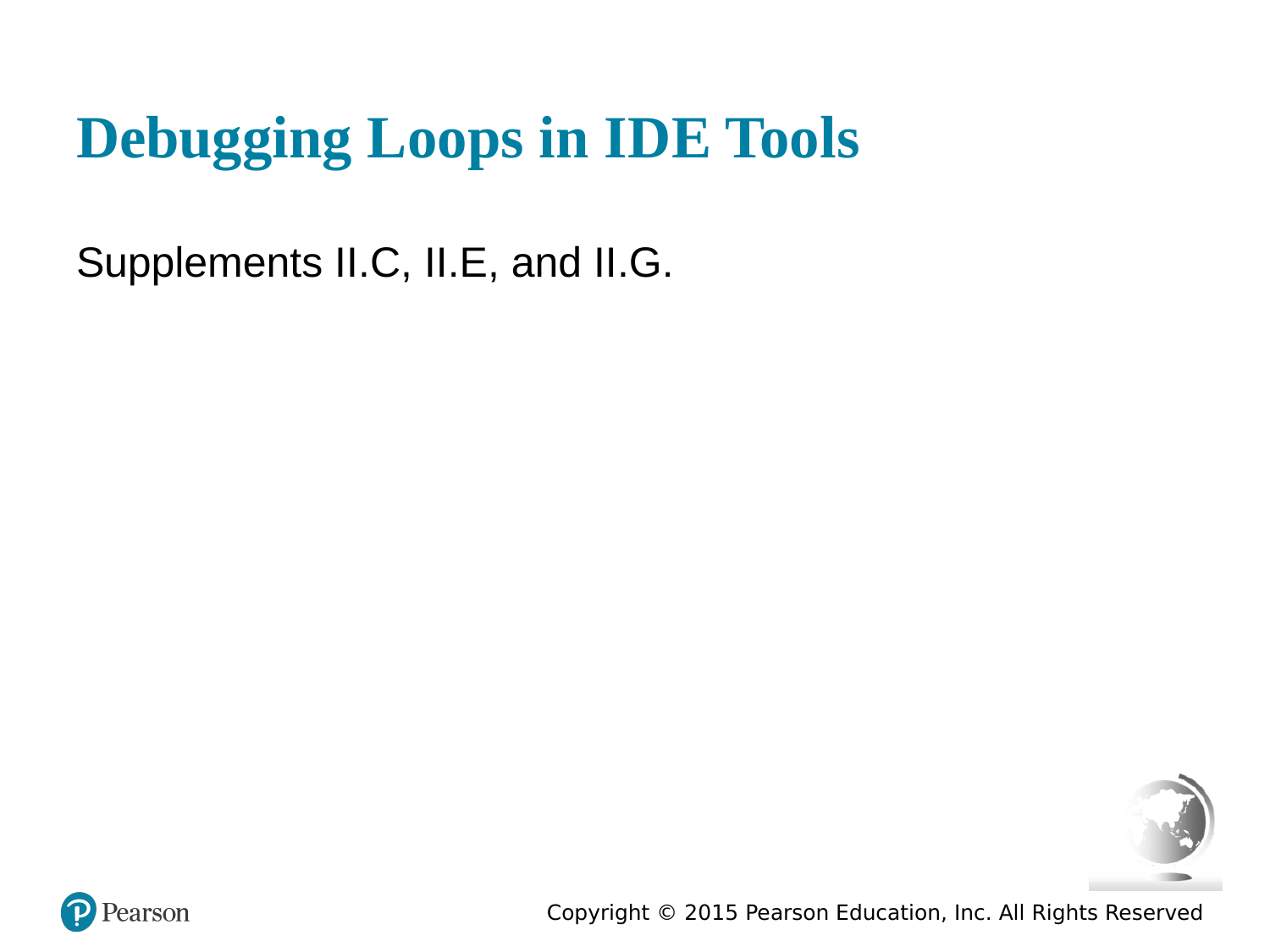

# Debugging Loops in I D E Tools
Supplements II.C, II.E, and II.G.